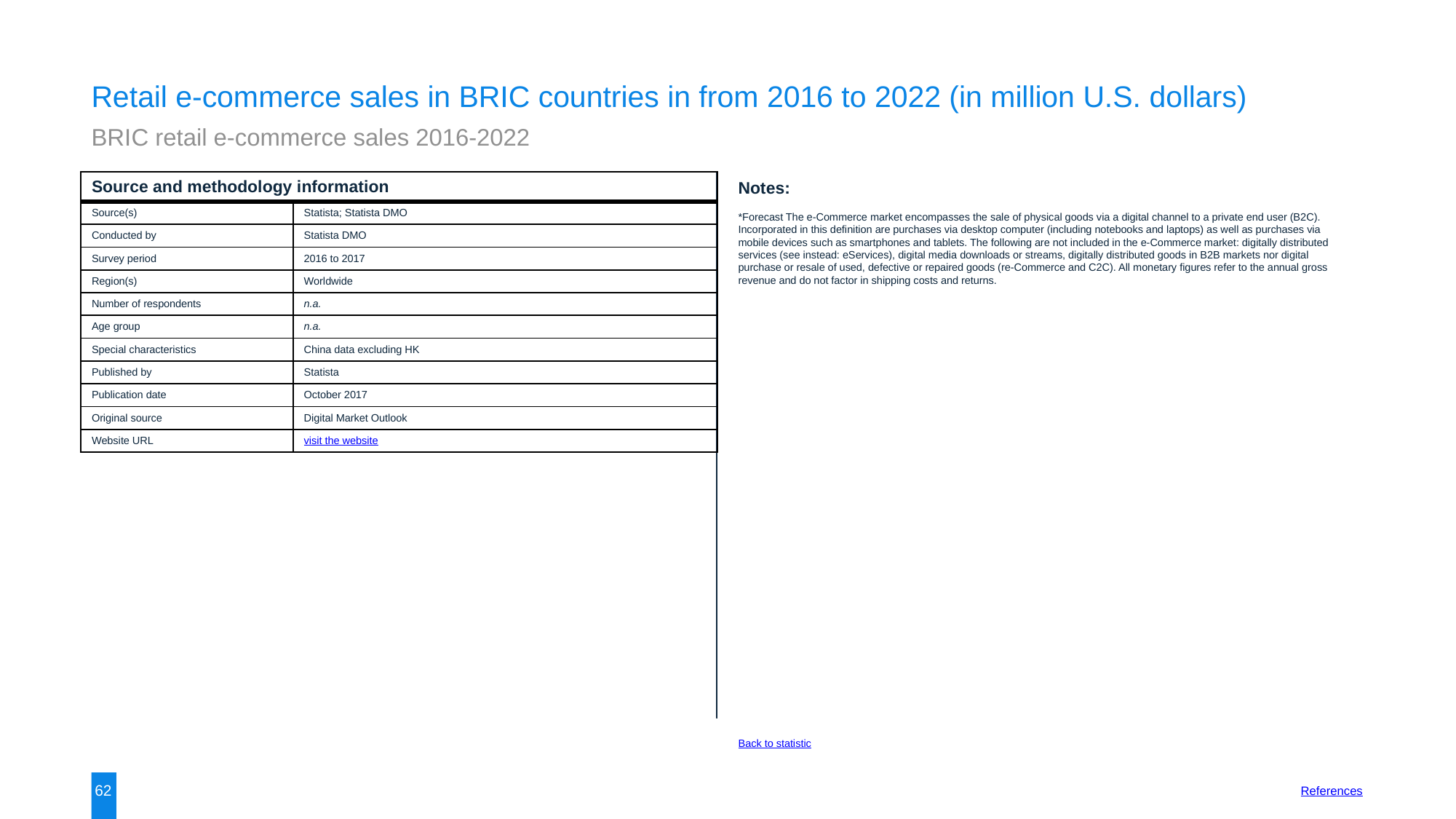

Retail e-commerce sales in BRIC countries in from 2016 to 2022 (in million U.S. dollars)
BRIC retail e-commerce sales 2016-2022
| Source and methodology information |  |
| --- | --- |
| Source(s) | Statista; Statista DMO |
| Conducted by | Statista DMO |
| Survey period | 2016 to 2017 |
| Region(s) | Worldwide |
| Number of respondents | n.a. |
| Age group | n.a. |
| Special characteristics | China data excluding HK |
| Published by | Statista |
| Publication date | October 2017 |
| Original source | Digital Market Outlook |
| Website URL | visit the website |

Notes:

*Forecast The e-Commerce market encompasses the sale of physical goods via a digital channel to a private end user (B2C). Incorporated in this definition are purchases via desktop computer (including notebooks and laptops) as well as purchases via mobile devices such as smartphones and tablets. The following are not included in the e-Commerce market: digitally distributed services (see instead: eServices), digital media downloads or streams, digitally distributed goods in B2B markets nor digital purchase or resale of used, defective or repaired goods (re-Commerce and C2C). All monetary figures refer to the annual gross revenue and do not factor in shipping costs and returns.
Back to statistic

62
References